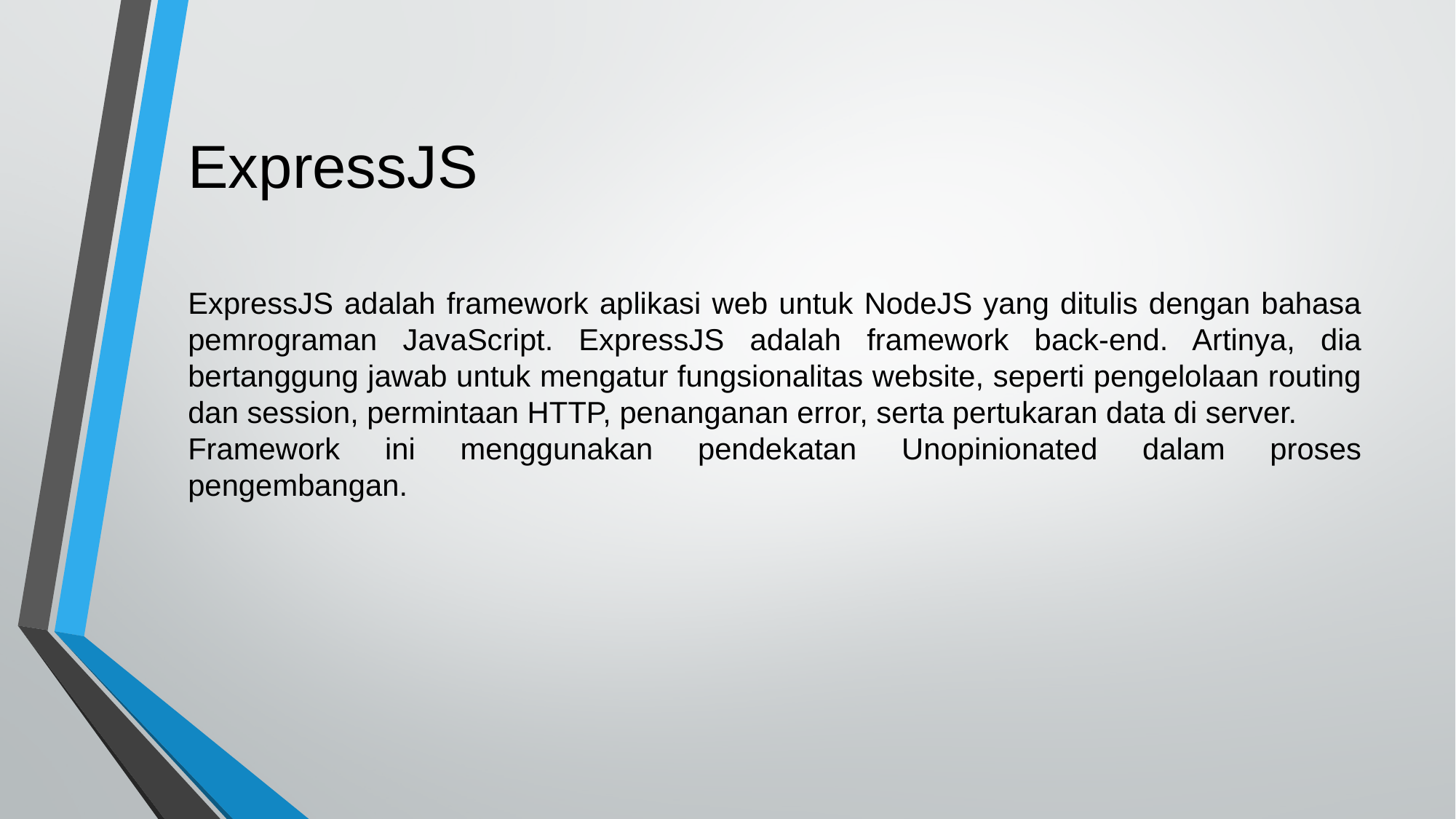

# ExpressJS
ExpressJS adalah framework aplikasi web untuk NodeJS yang ditulis dengan bahasa pemrograman JavaScript. ExpressJS adalah framework back-end. Artinya, dia bertanggung jawab untuk mengatur fungsionalitas website, seperti pengelolaan routing dan session, permintaan HTTP, penanganan error, serta pertukaran data di server.
Framework ini menggunakan pendekatan Unopinionated dalam proses pengembangan.